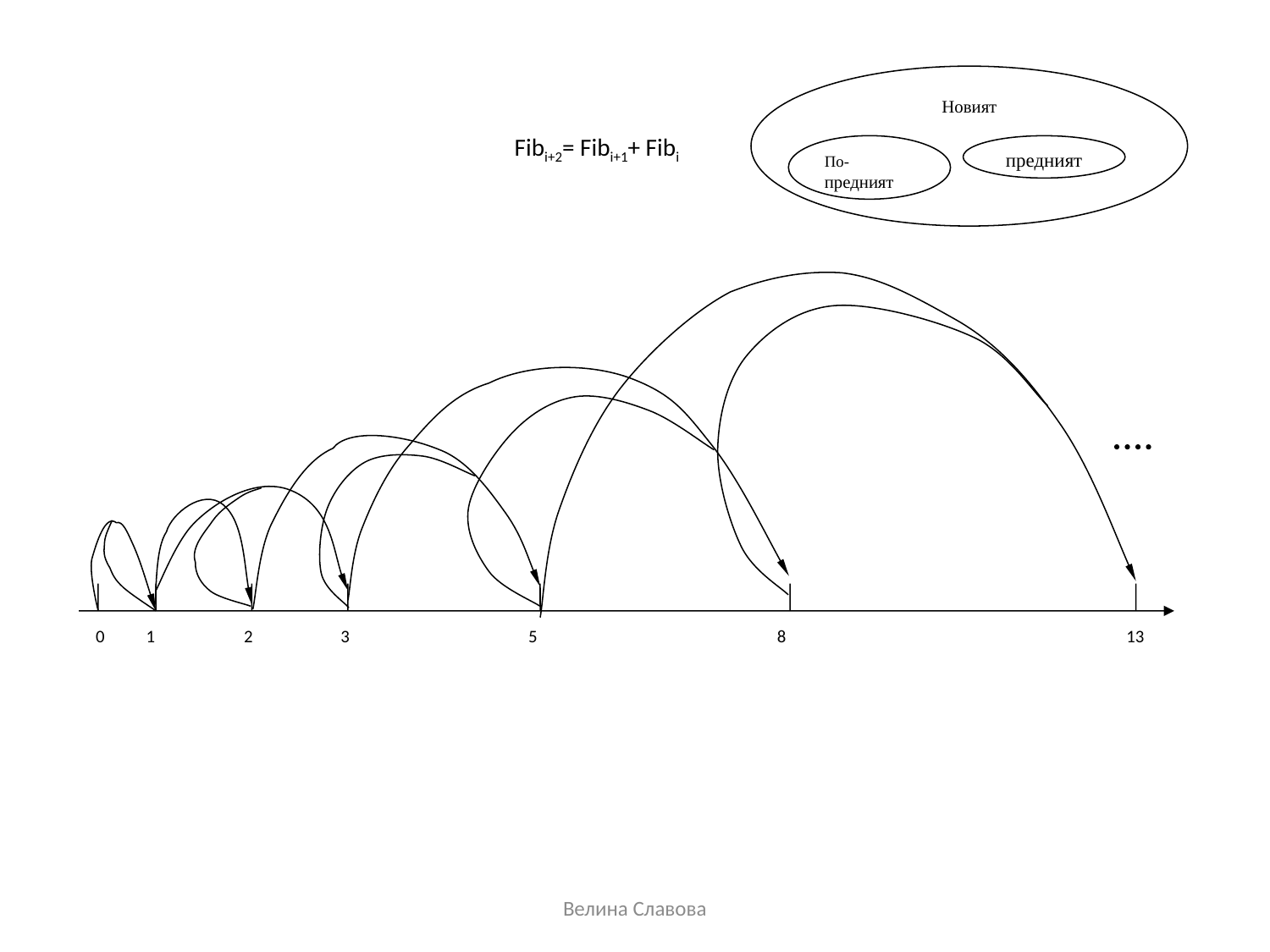

Новият
Fibi+2= Fibi+1+ Fibi
По-предният
предният

0
1
2
3
5
8
13
Велина Славова